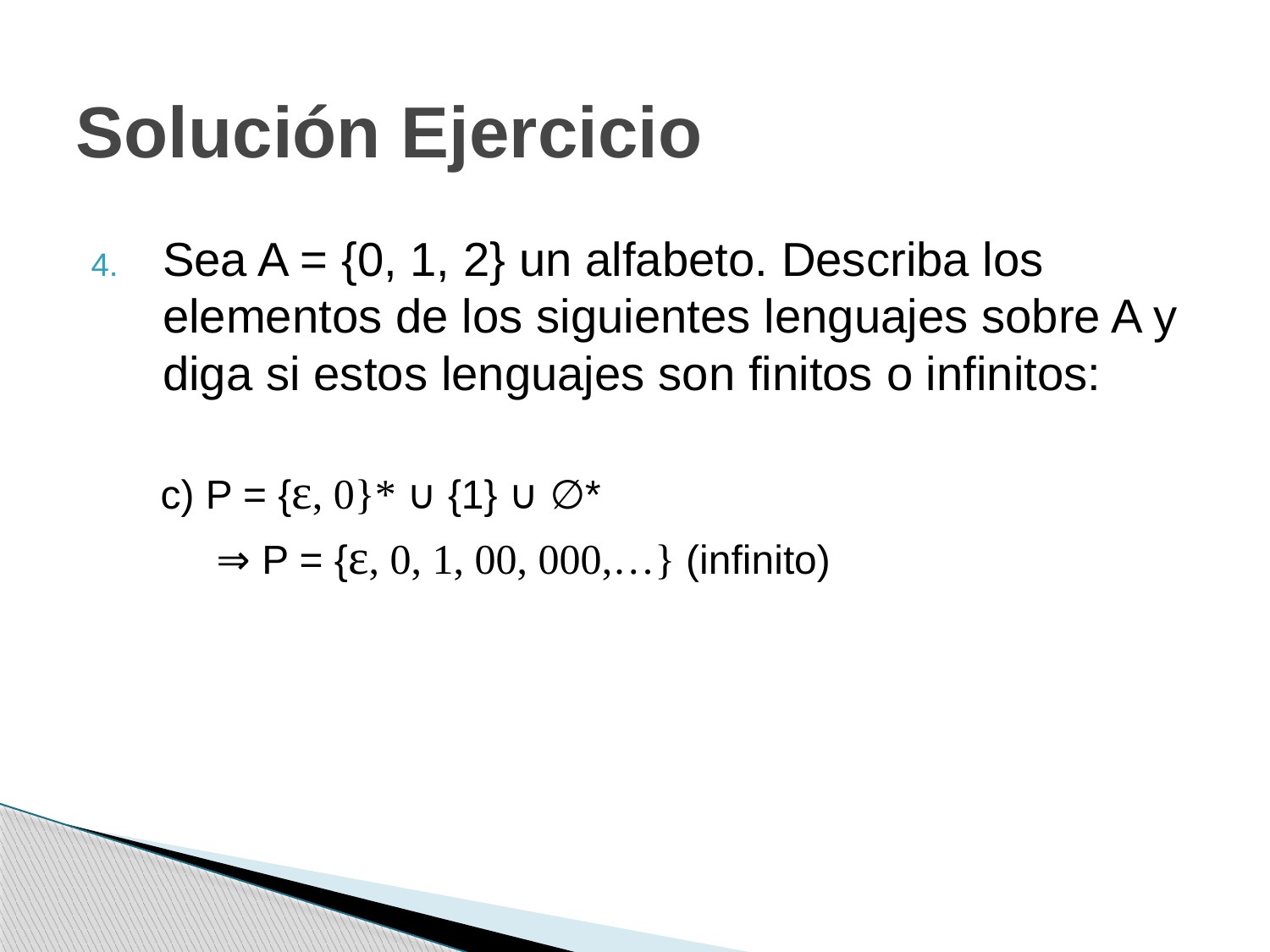

# Solución Ejercicio
Sea A = {0, 1, 2} un alfabeto. Describa los elementos de los siguientes lenguajes sobre A y diga si estos lenguajes son finitos o infinitos:

   c) P = {ε, 0}* ∪ {1} ∪ ∅*
        ⇒ P = {ε, 0, 1, 00, 000,…} (infinito)